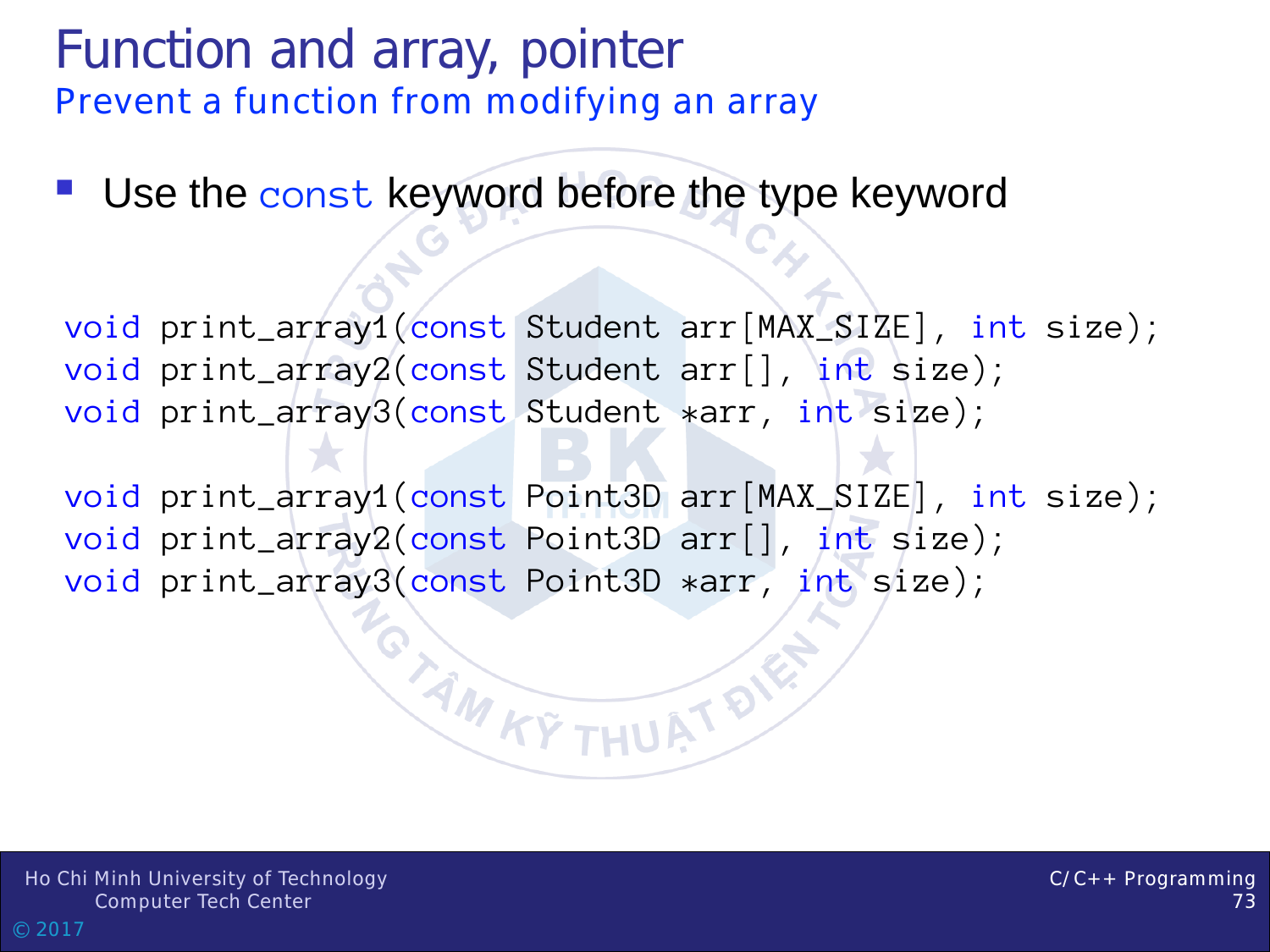

# Function and array, pointer Prevent a function from modifying an array
Use the const keyword before the type keyword
void print_array1(const Student arr[MAX_SIZE], int size);
void print_array2(const Student arr[], int size);
void print_array3(const Student *arr, int size);

void print_array1(const Point3D arr[MAX_SIZE], int size);
void print_array2(const Point3D arr[], int size);
void print_array3(const Point3D *arr, int size);